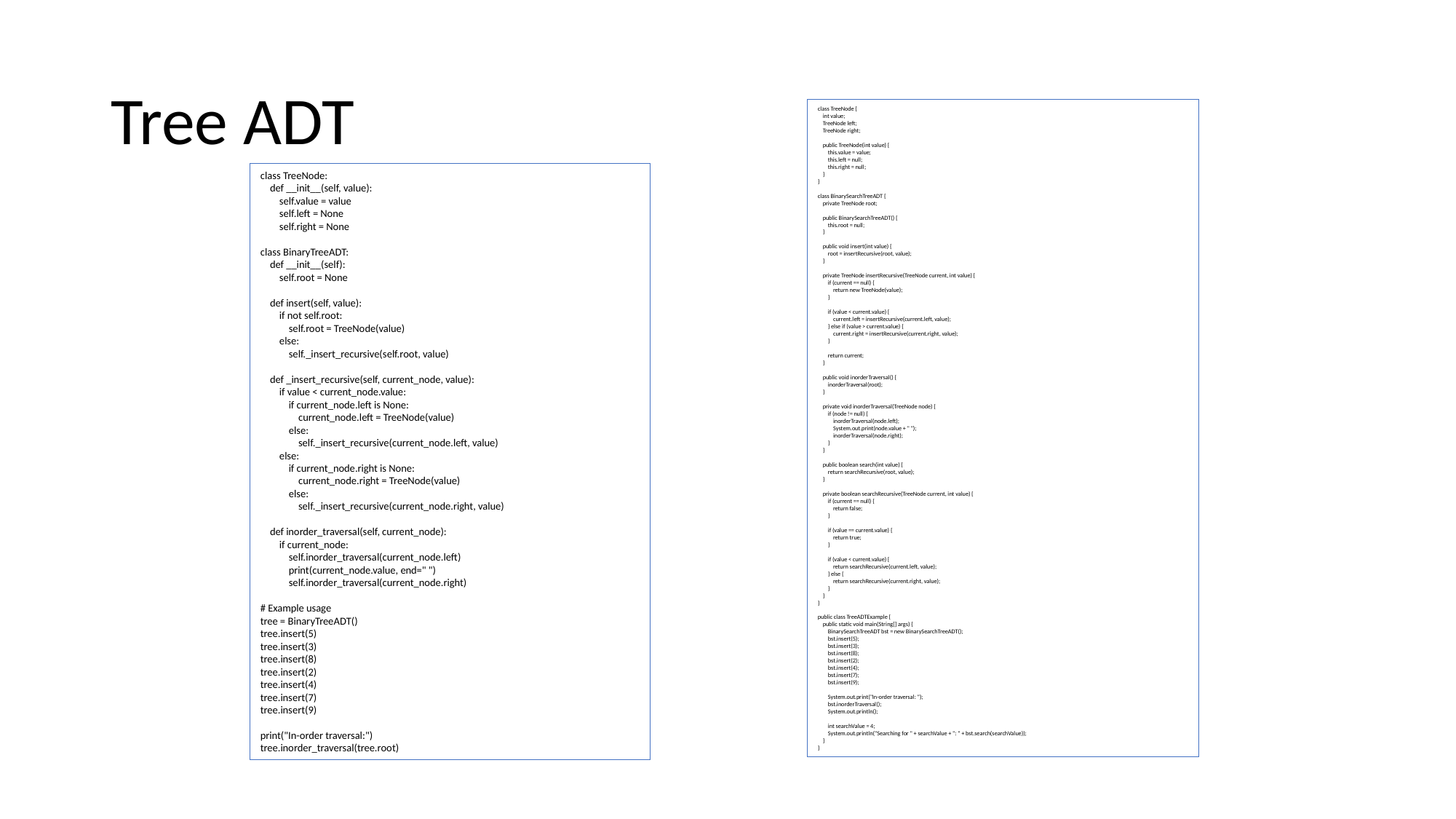

# Tree ADT
class TreeNode {
    int value;
    TreeNode left;
    TreeNode right;

    public TreeNode(int value) {
        this.value = value;
        this.left = null;
        this.right = null;
    }
}

class BinarySearchTreeADT {
    private TreeNode root;

    public BinarySearchTreeADT() {
        this.root = null;
    }

    public void insert(int value) {
        root = insertRecursive(root, value);
    }

    private TreeNode insertRecursive(TreeNode current, int value) {
        if (current == null) {
            return new TreeNode(value);
        }

        if (value < current.value) {
            current.left = insertRecursive(current.left, value);
        } else if (value > current.value) {
            current.right = insertRecursive(current.right, value);
        }

        return current;
    }

    public void inorderTraversal() {
        inorderTraversal(root);
    }

    private void inorderTraversal(TreeNode node) {
        if (node != null) {
            inorderTraversal(node.left);
            System.out.print(node.value + " ");
            inorderTraversal(node.right);
        }
    }

    public boolean search(int value) {
        return searchRecursive(root, value);
    }

    private boolean searchRecursive(TreeNode current, int value) {
        if (current == null) {
            return false;
        }

        if (value == current.value) {
            return true;
        }

        if (value < current.value) {
            return searchRecursive(current.left, value);
        } else {
            return searchRecursive(current.right, value);
        }
    }
}

public class TreeADTExample {
    public static void main(String[] args) {
        BinarySearchTreeADT bst = new BinarySearchTreeADT();
        bst.insert(5);
        bst.insert(3);
        bst.insert(8);
        bst.insert(2);
        bst.insert(4);
        bst.insert(7);
        bst.insert(9);

        System.out.print("In-order traversal: ");
        bst.inorderTraversal();
        System.out.println();

        int searchValue = 4;
        System.out.println("Searching for " + searchValue + ": " + bst.search(searchValue));
    }
}
class TreeNode:
    def __init__(self, value):
        self.value = value
        self.left = None
        self.right = None

class BinaryTreeADT:
    def __init__(self):
        self.root = None

    def insert(self, value):
        if not self.root:
            self.root = TreeNode(value)
        else:
            self._insert_recursive(self.root, value)

    def _insert_recursive(self, current_node, value):
        if value < current_node.value:
            if current_node.left is None:
                current_node.left = TreeNode(value)
            else:
                self._insert_recursive(current_node.left, value)
        else:
            if current_node.right is None:
                current_node.right = TreeNode(value)
            else:
                self._insert_recursive(current_node.right, value)

    def inorder_traversal(self, current_node):
        if current_node:
            self.inorder_traversal(current_node.left)
            print(current_node.value, end=" ")
            self.inorder_traversal(current_node.right)

# Example usage
tree = BinaryTreeADT()
tree.insert(5)
tree.insert(3)
tree.insert(8)
tree.insert(2)
tree.insert(4)
tree.insert(7)
tree.insert(9)

print("In-order traversal:")
tree.inorder_traversal(tree.root)